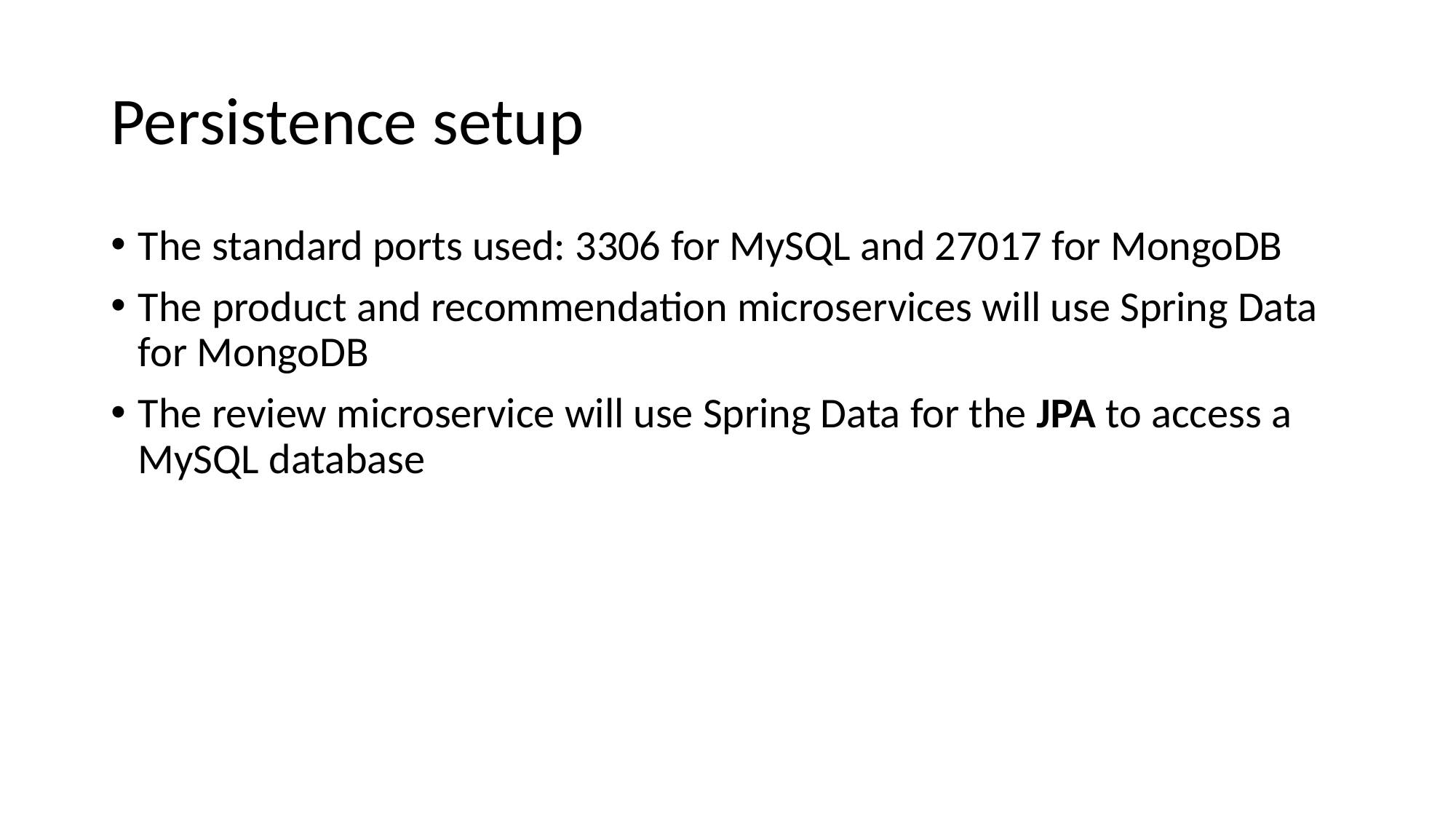

# Persistence setup
The standard ports used: 3306 for MySQL and 27017 for MongoDB
The product and recommendation microservices will use Spring Data for MongoDB
The review microservice will use Spring Data for the JPA to access a MySQL database